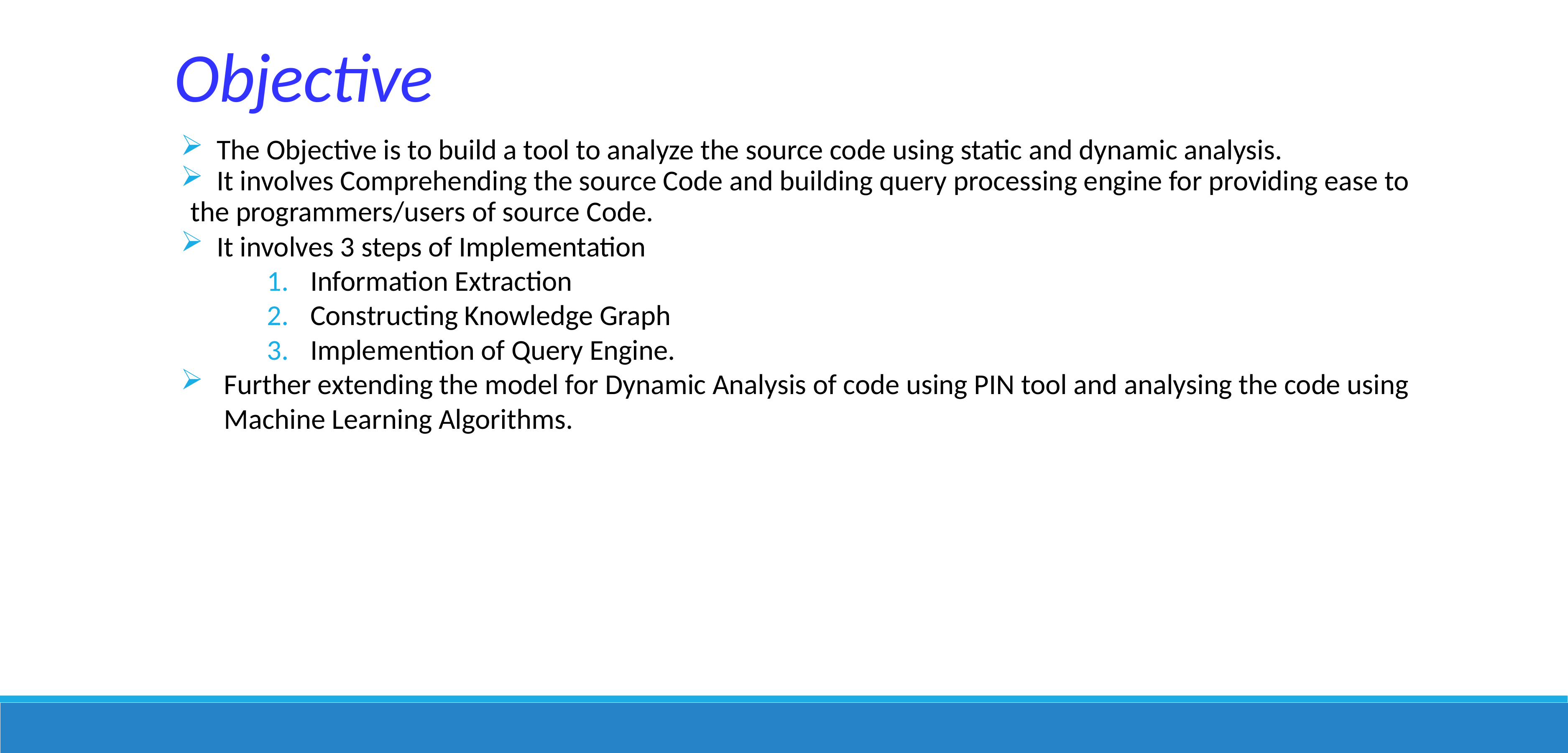

Objective

  The Objective is to build a tool to analyze the source code using static and dynamic analysis.
  It involves Comprehending the source Code and building query processing engine for providing ease to the programmers/users of source Code.
  It involves 3 steps of Implementation
Information Extraction
Constructing Knowledge Graph
Implemention of Query Engine.
Further extending the model for Dynamic Analysis of code using PIN tool and analysing the code using Machine Learning Algorithms.